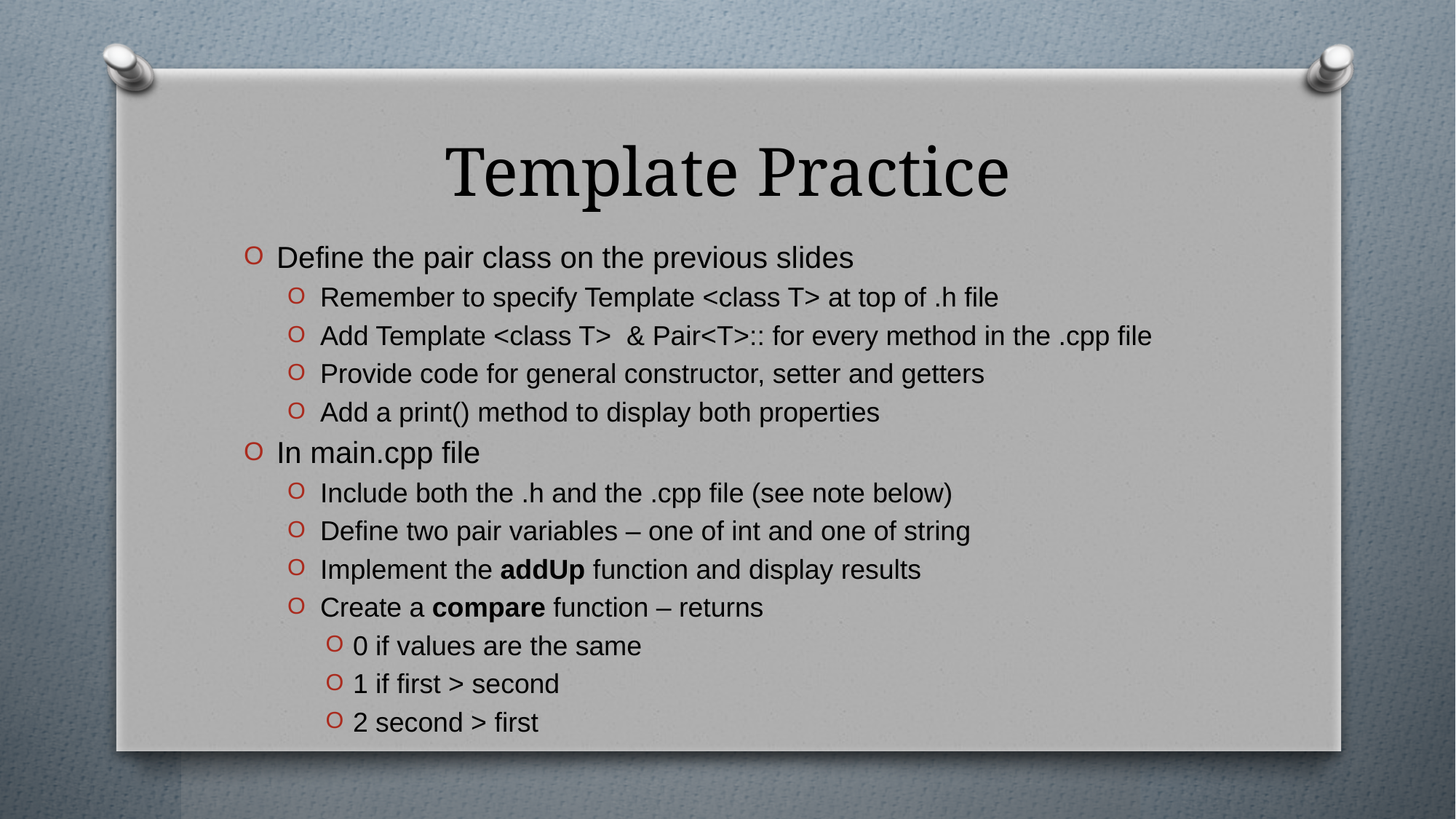

# Template Practice
Define the pair class on the previous slides
Remember to specify Template <class T> at top of .h file
Add Template <class T>  & Pair<T>:: for every method in the .cpp file
Provide code for general constructor, setter and getters
Add a print() method to display both properties
In main.cpp file
Include both the .h and the .cpp file (see note below)
Define two pair variables – one of int and one of string
Implement the addUp function and display results
Create a compare function – returns
0 if values are the same
1 if first > second
2 second > first